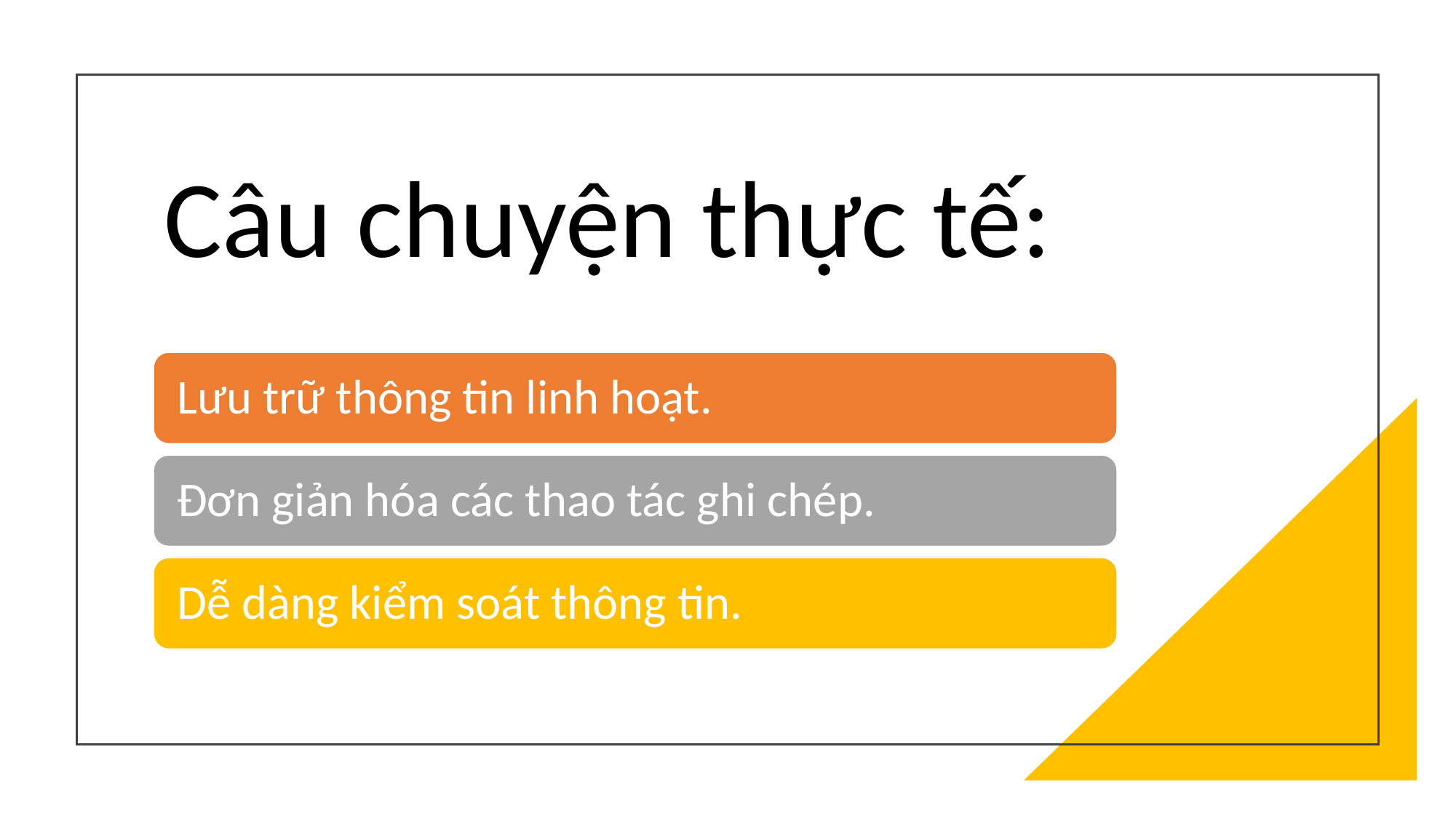

# Câu chuyện thực tế:
Lưu trữ thông tin linh hoạt.
Đơn giản hóa các thao tác ghi chép.
Dễ dàng kiểm soát thông tin.